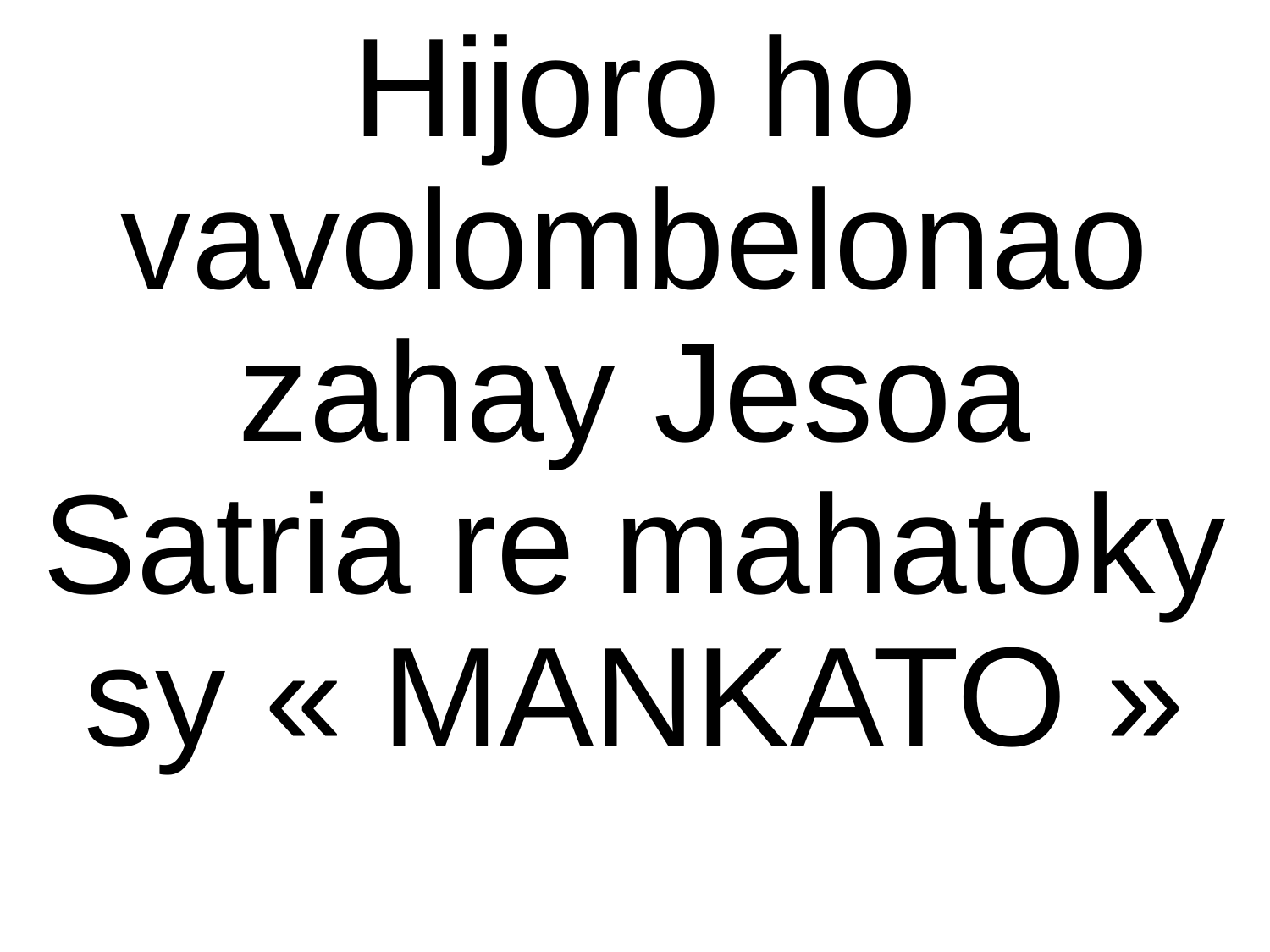

# Hijoro ho vavolombelonao zahay Jesoa Satria re mahatoky sy « MANKATO »